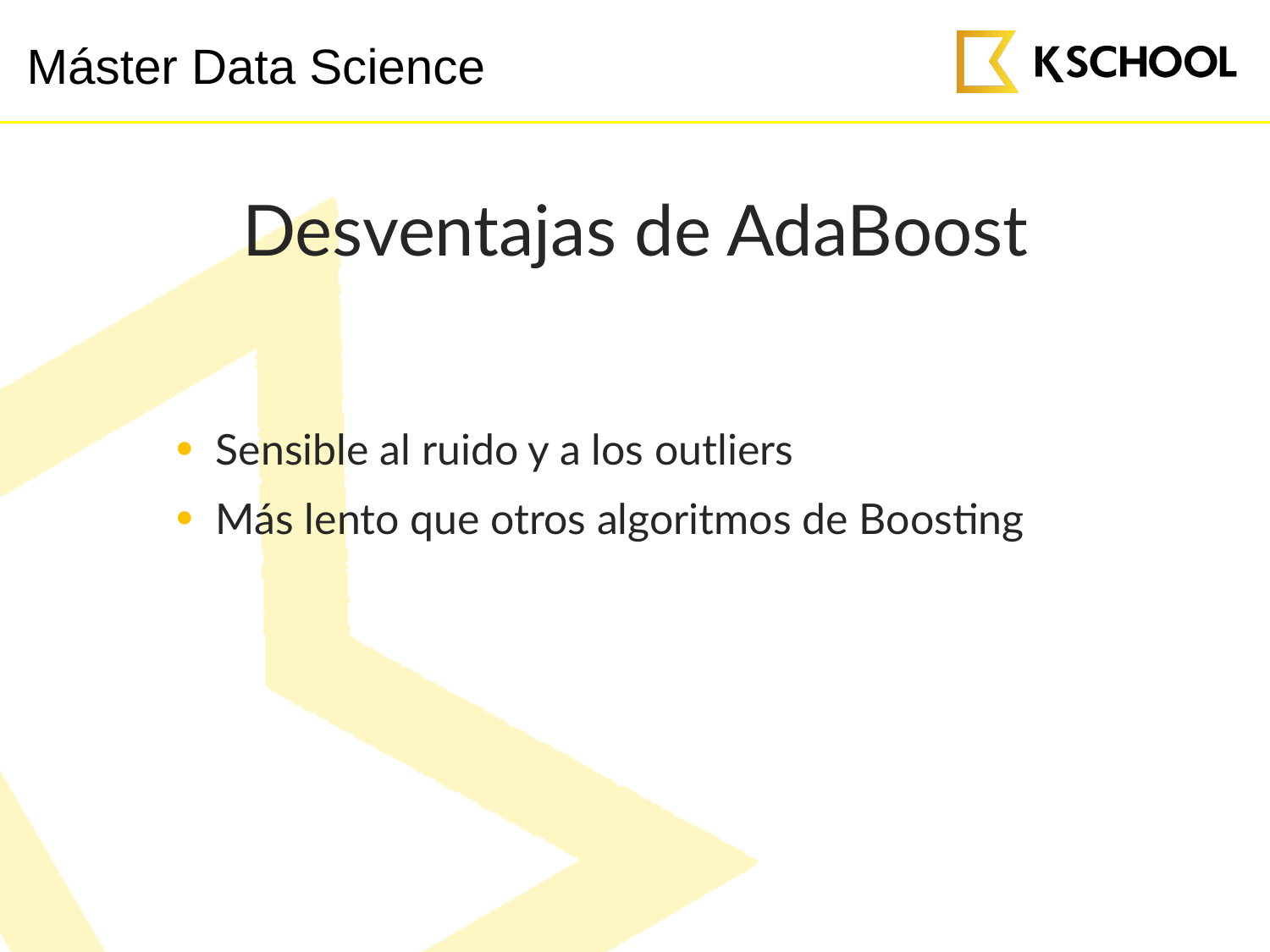

# Desventajas de AdaBoost
Sensible al ruido y a los outliers
Más lento que otros algoritmos de Boosting